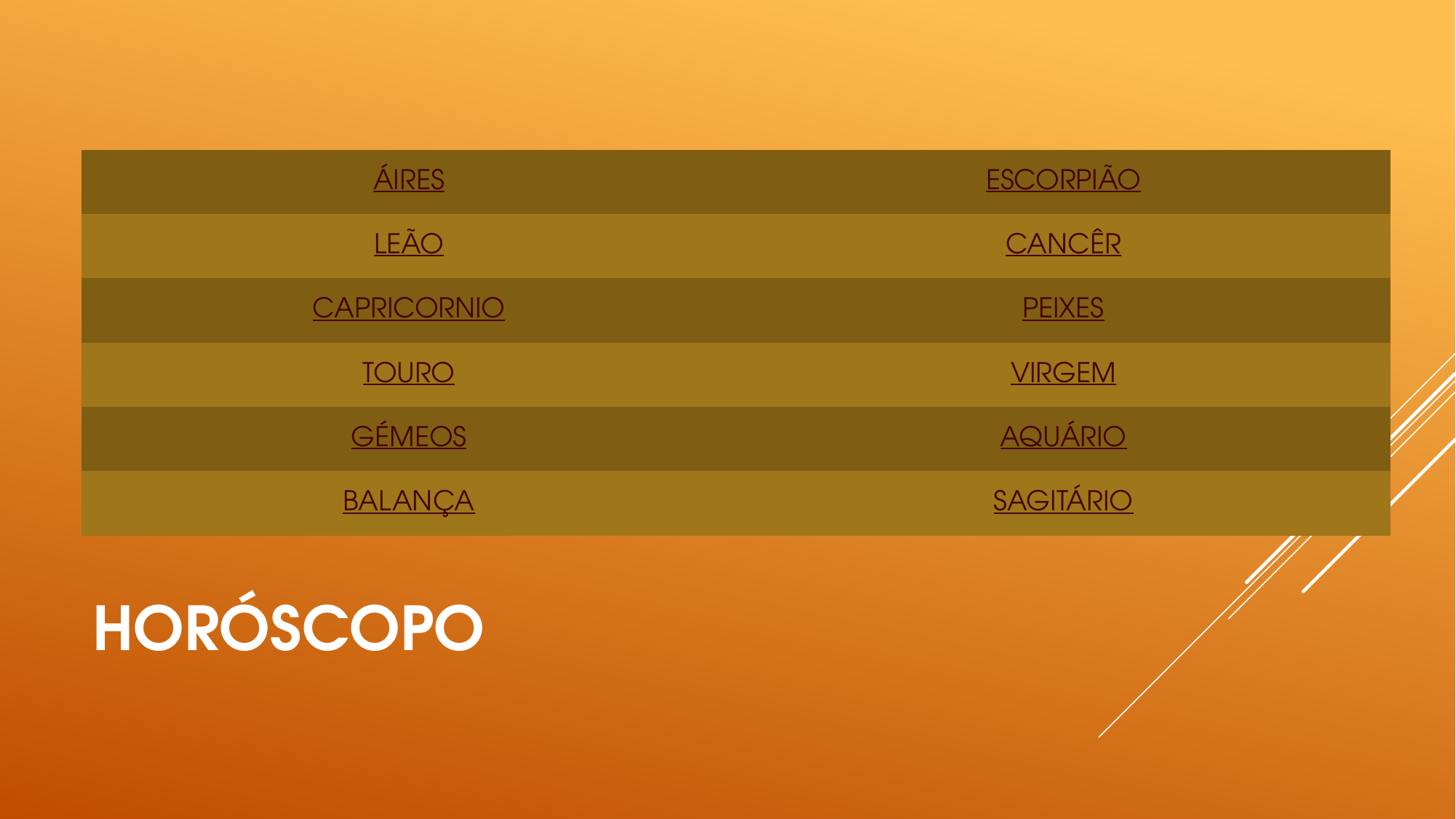

| ÁIRES | ESCORPIÃO |
| --- | --- |
| LEÃO | CANCÊR |
| CAPRICORNIO | PEIXES |
| TOURO | VIRGEM |
| GÉMEOS | AQUÁRIO |
| BALANÇA | SAGITÁRIO |
# horóscopo